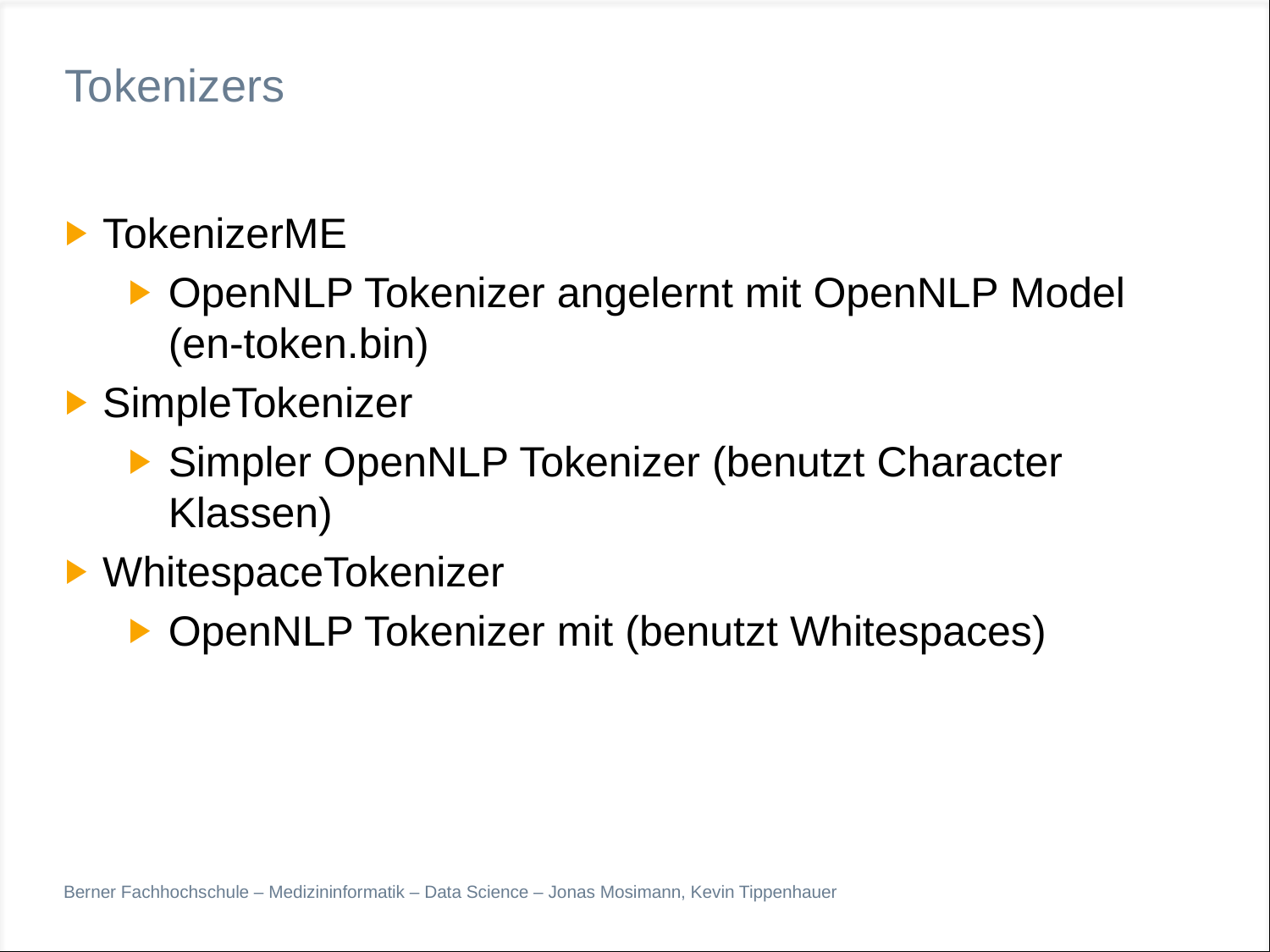

# Tokenizers
TokenizerME
OpenNLP Tokenizer angelernt mit OpenNLP Model (en-token.bin)
SimpleTokenizer
Simpler OpenNLP Tokenizer (benutzt Character Klassen)
WhitespaceTokenizer
OpenNLP Tokenizer mit (benutzt Whitespaces)